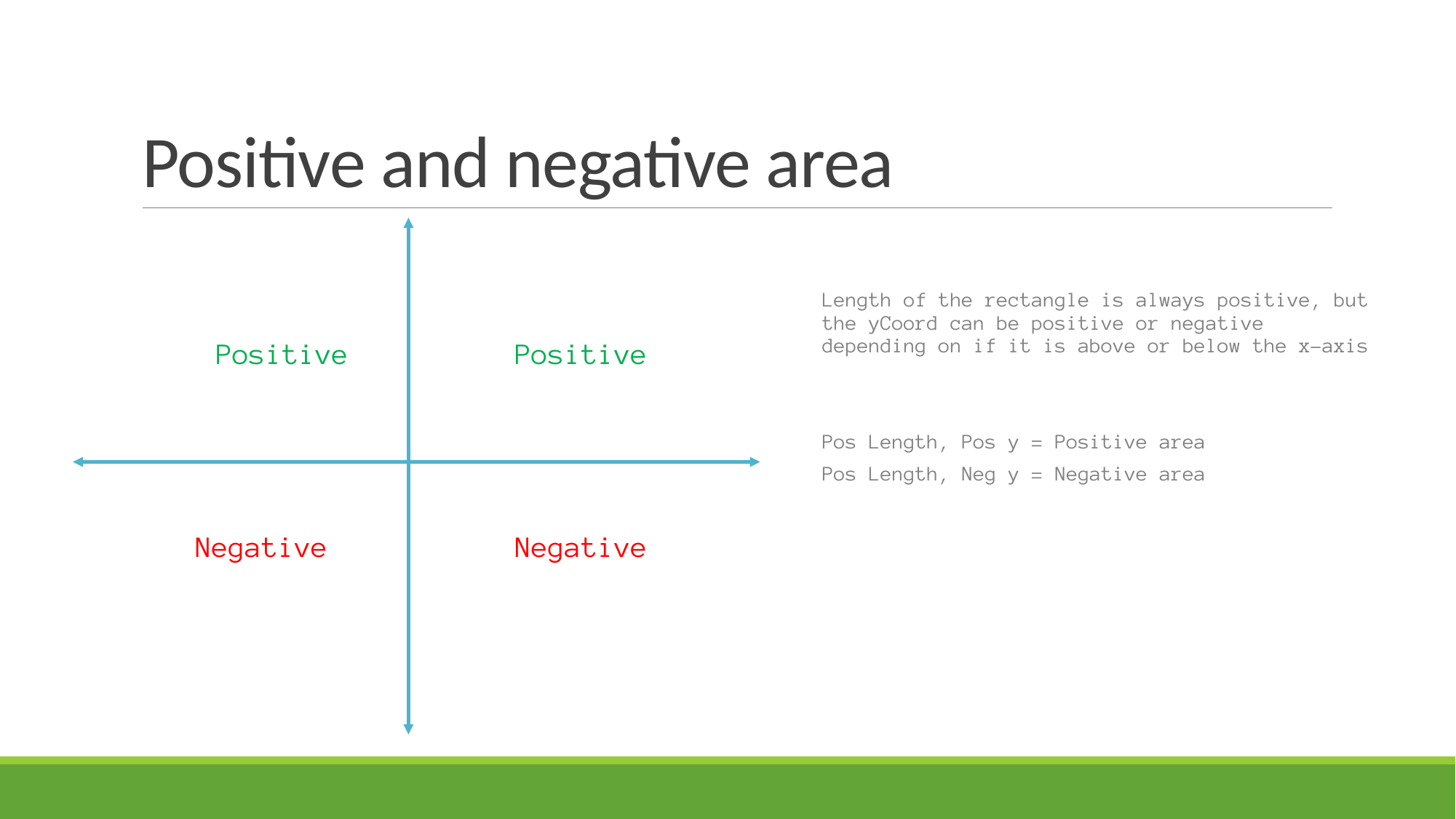

# Positive and negative area
Length of the rectangle is always positive, but the yCoord can be positive or negative depending on if it is above or below the x-axis

Pos Length, Pos y = Positive area
Pos Length, Neg y = Negative area
Positive
Positive
Negative
Negative